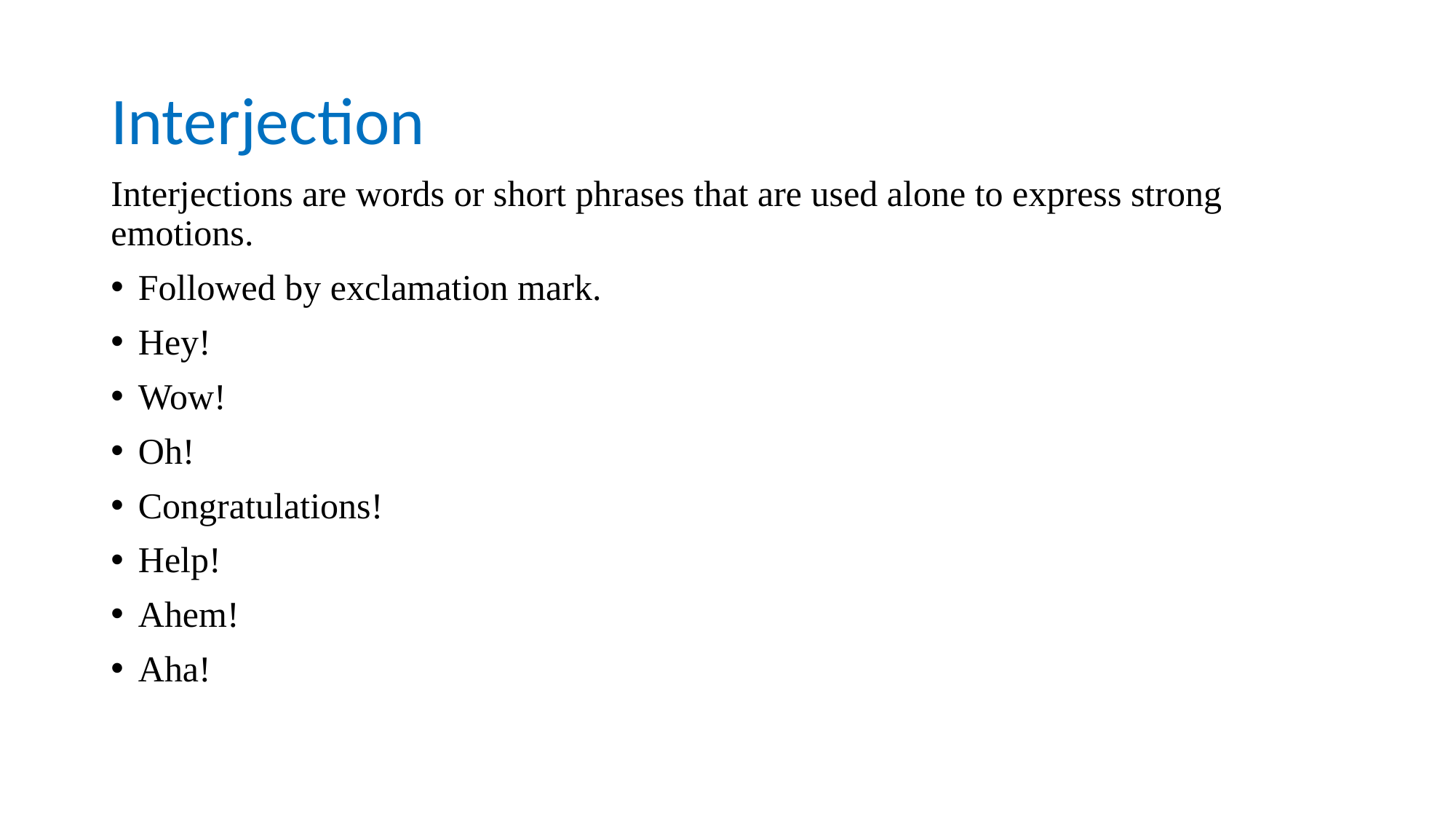

# Interjection
Interjections are words or short phrases that are used alone to express strong emotions.
Followed by exclamation mark.
Hey!
Wow!
Oh!
Congratulations!
Help!
Ahem!
Aha!